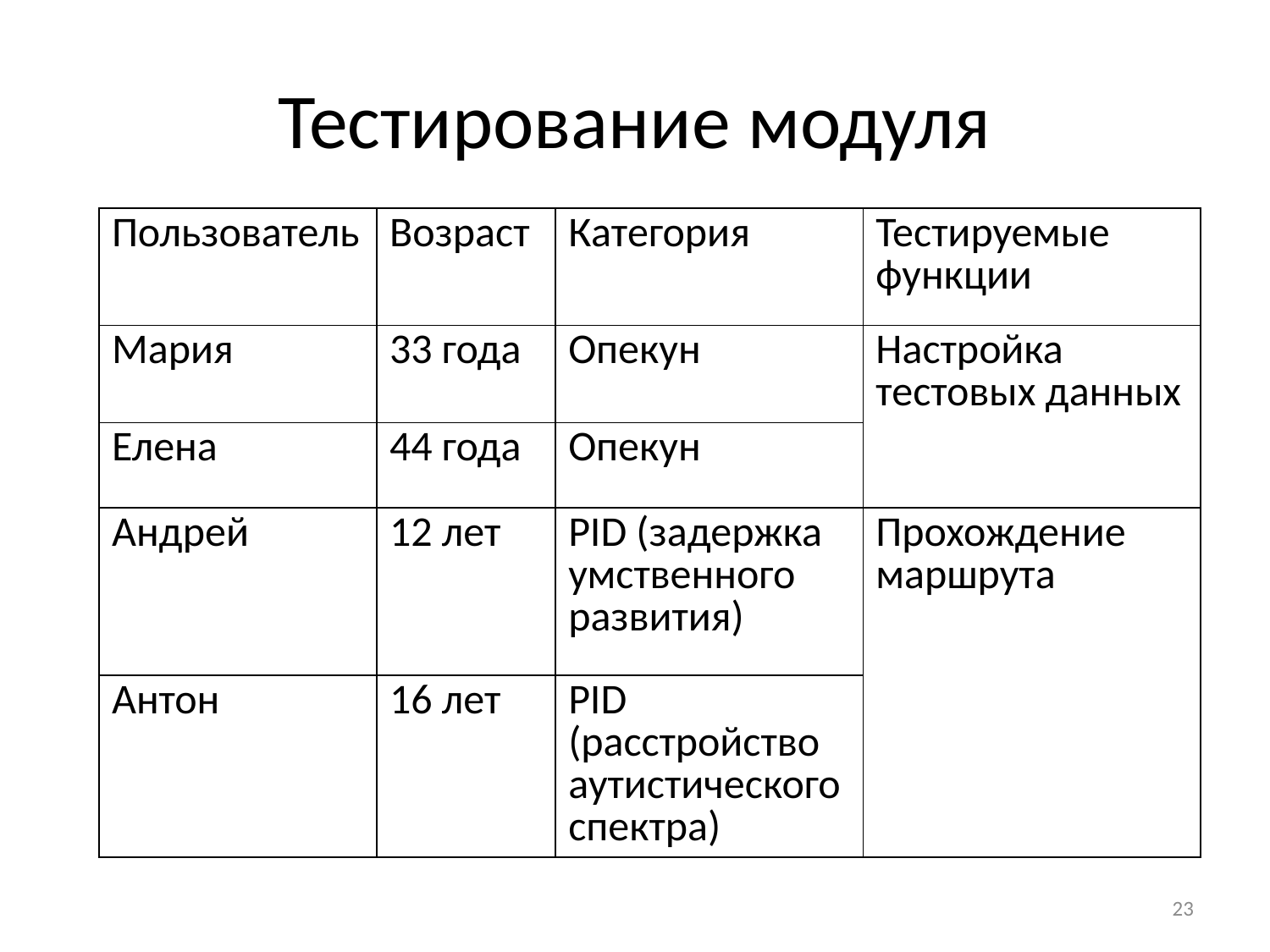

# Тестирование модуля
| Пользователь | Возраст | Категория | Тестируемые функции |
| --- | --- | --- | --- |
| Мария | 33 года | Опекун | Настройка тестовых данных |
| Елена | 44 года | Опекун |  |
| Андрей | 12 лет | PID (задержка умственного развития) | Прохождение маршрута |
| Антон | 16 лет | PID (расстройство аутистического спектра) |  |
23